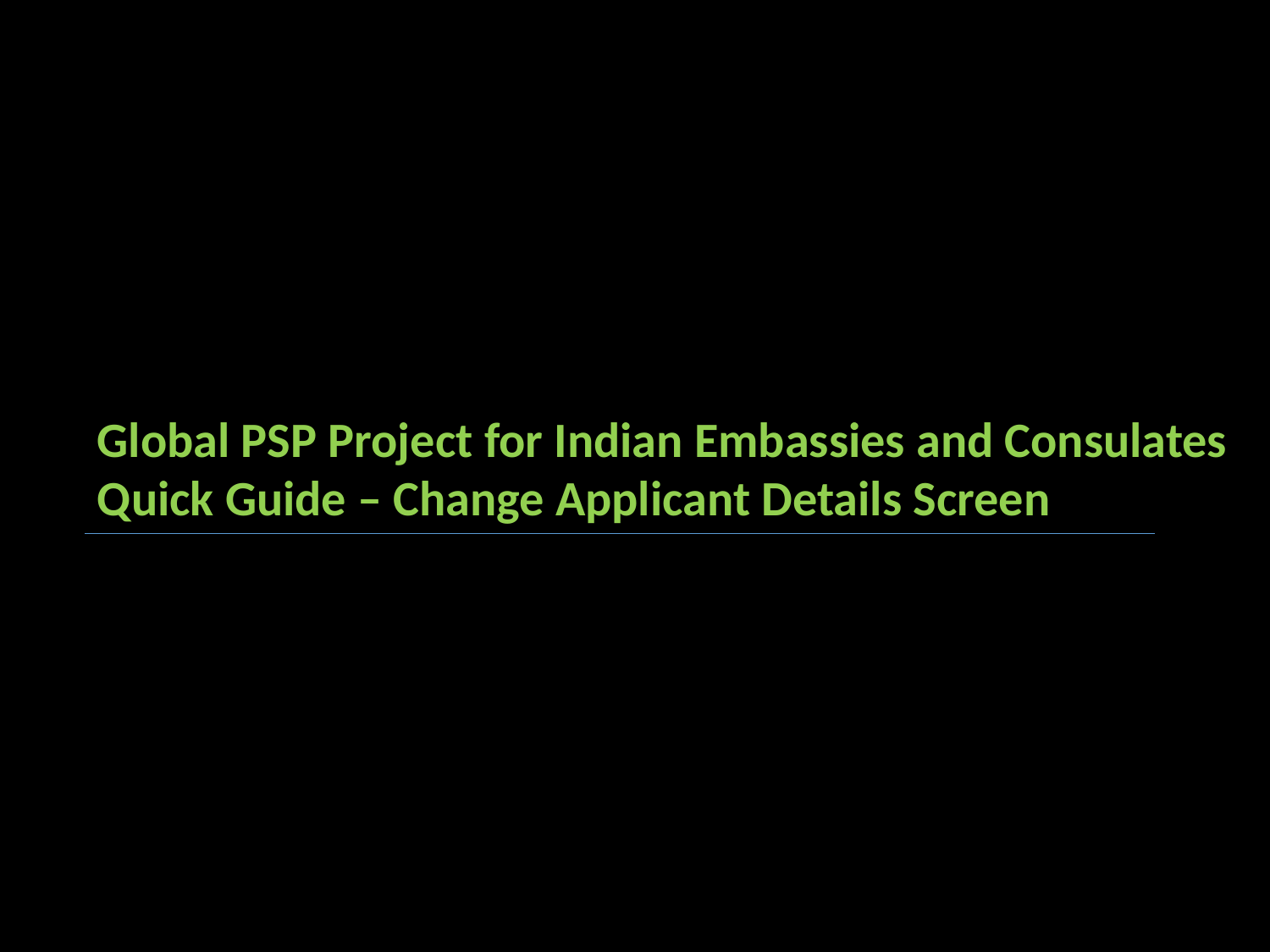

Global PSP Project for Indian Embassies and Consulates
Quick Guide – Change Applicant Details Screen